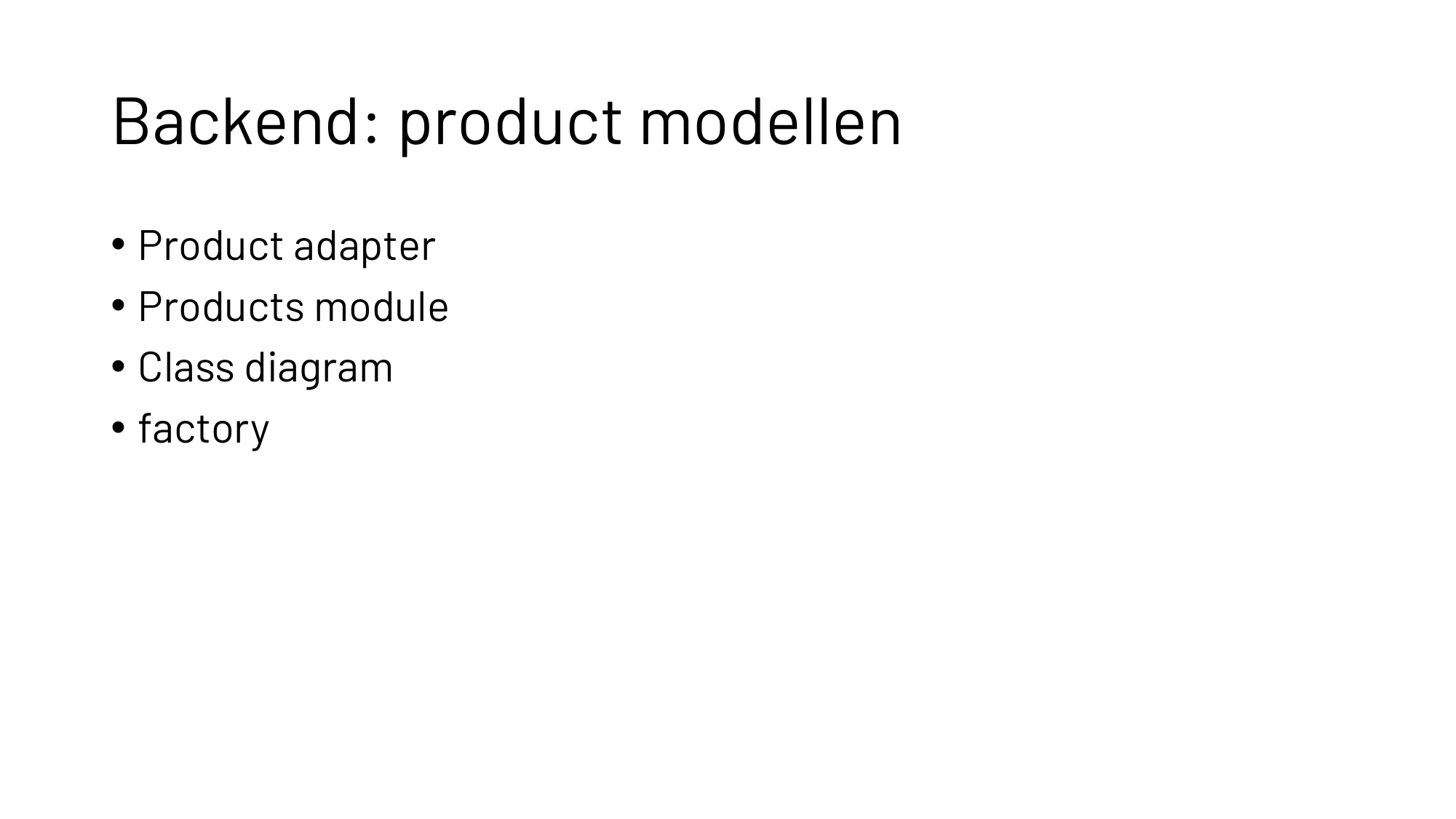

# Backend: product modellen
Product adapter
Products module
Class diagram
factory